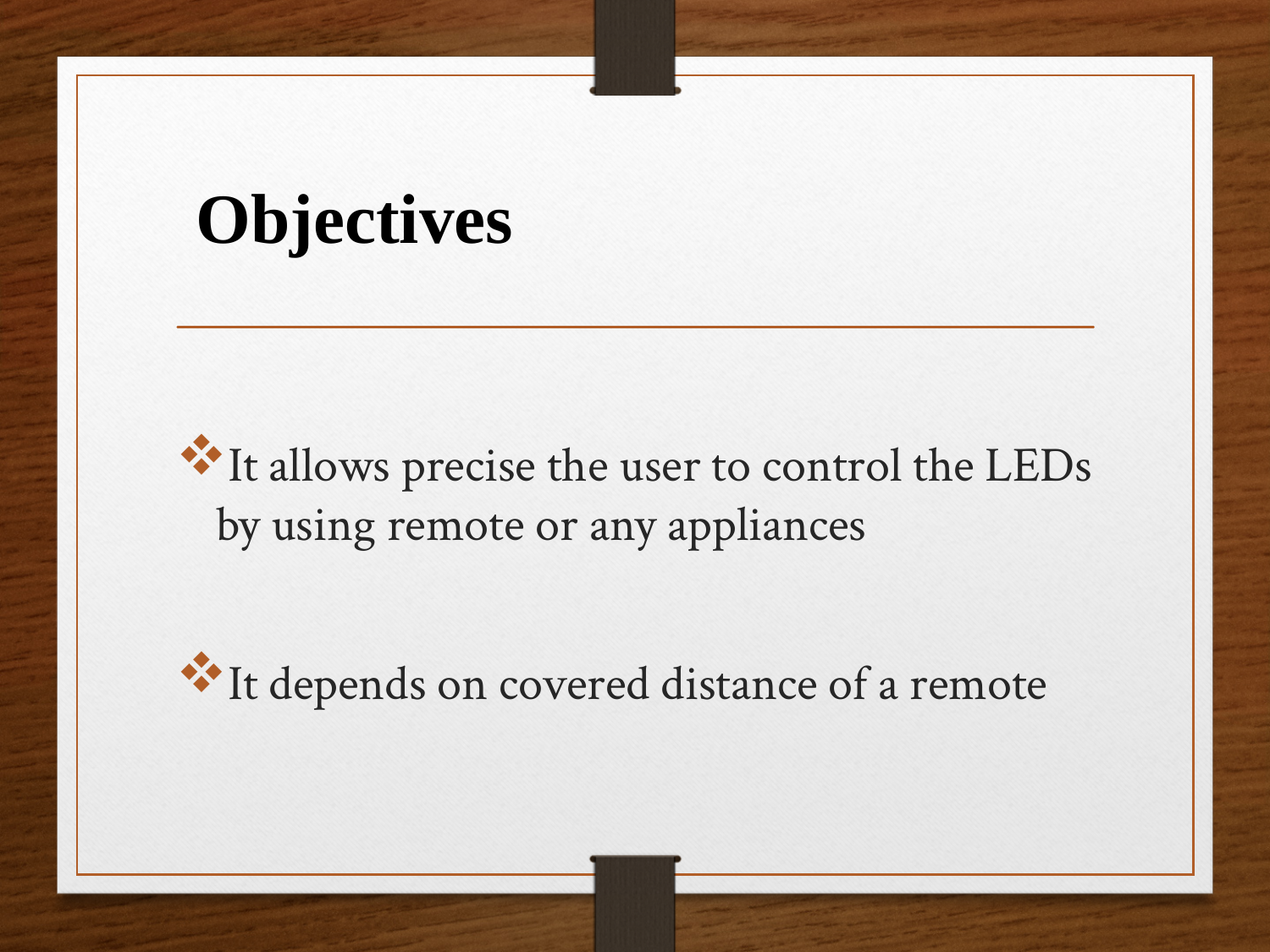

Objectives

It allows precise the user to control the LEDs by using remote or any appliances

It depends on covered distance of a remote